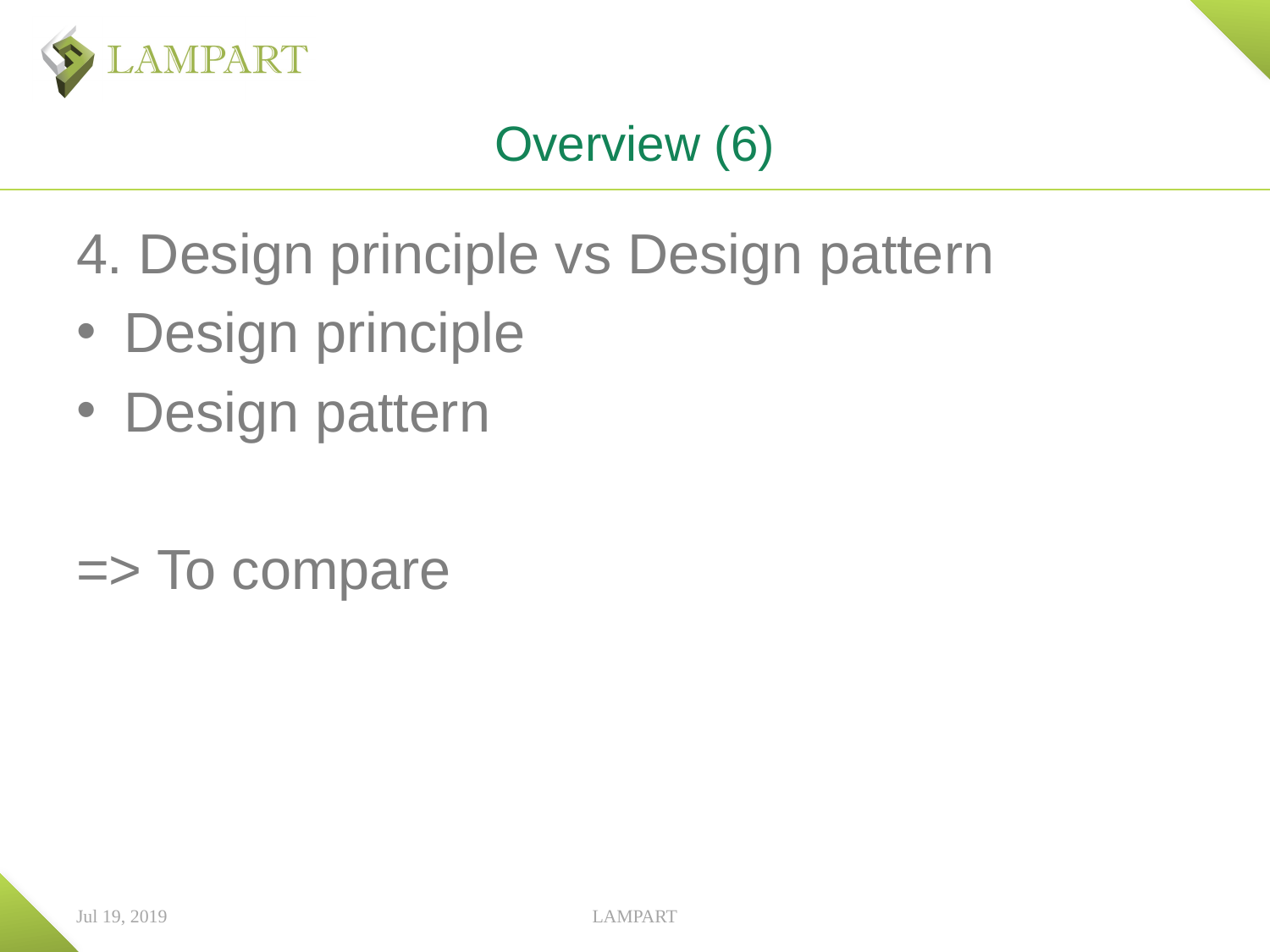

# Overview (6)
4. Design principle vs Design pattern
Design principle
Design pattern

=> To compare
Jul 19, 2019
LAMPART
11